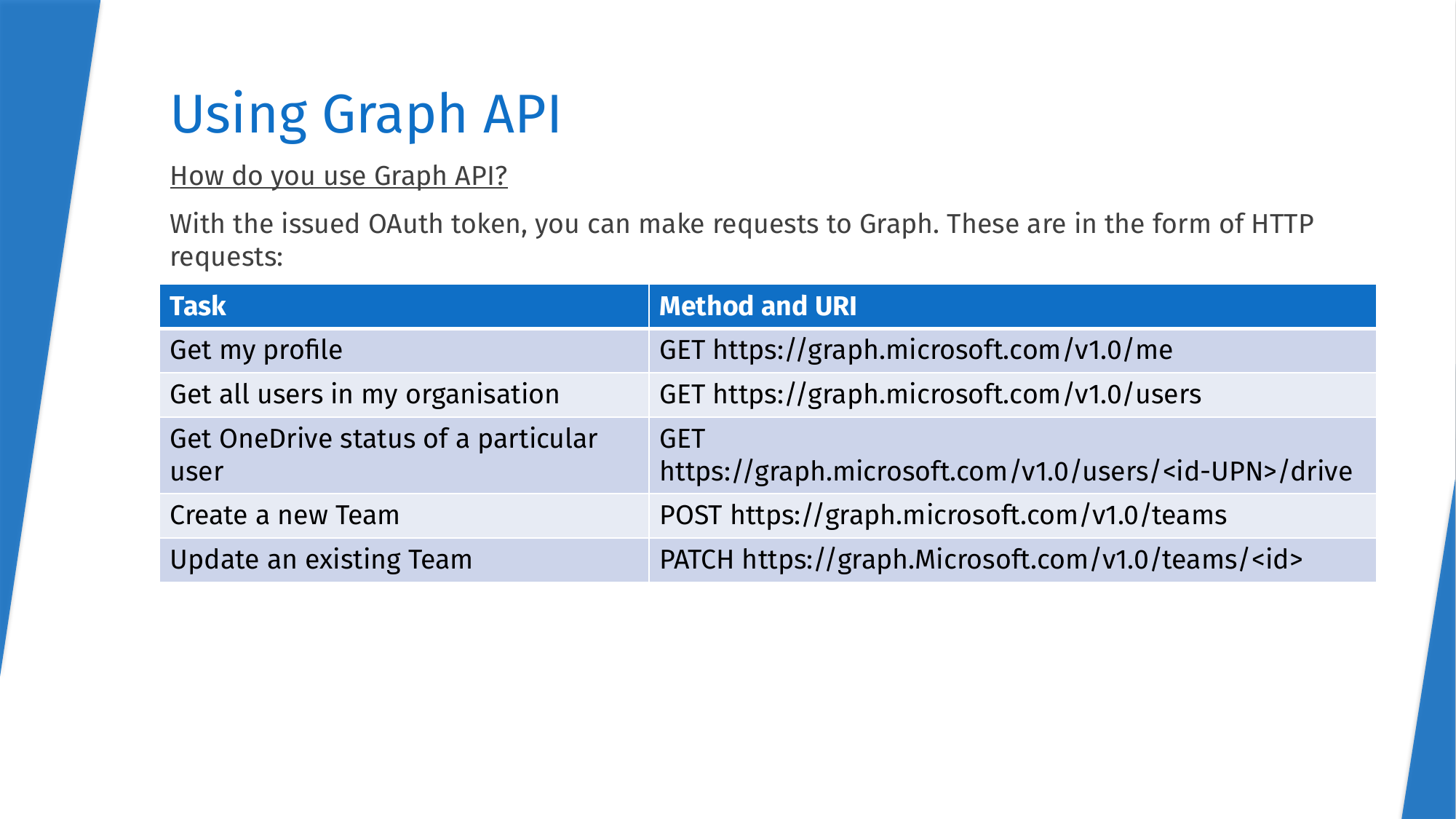

# Using Graph API
How do you use Graph API?
With the issued OAuth token, you can make requests to Graph. These are in the form of HTTP requests:

| Task | Method and URI |
| --- | --- |
| Get my profile | GET https://graph.microsoft.com/v1.0/me |
| Get all users in my organisation | GET https://graph.microsoft.com/v1.0/users |
| Get OneDrive status of a particular user | GET https://graph.microsoft.com/v1.0/users/<id-UPN>/drive |
| Create a new Team | POST https://graph.microsoft.com/v1.0/teams |
| Update an existing Team | PATCH https://graph.Microsoft.com/v1.0/teams/<id> |